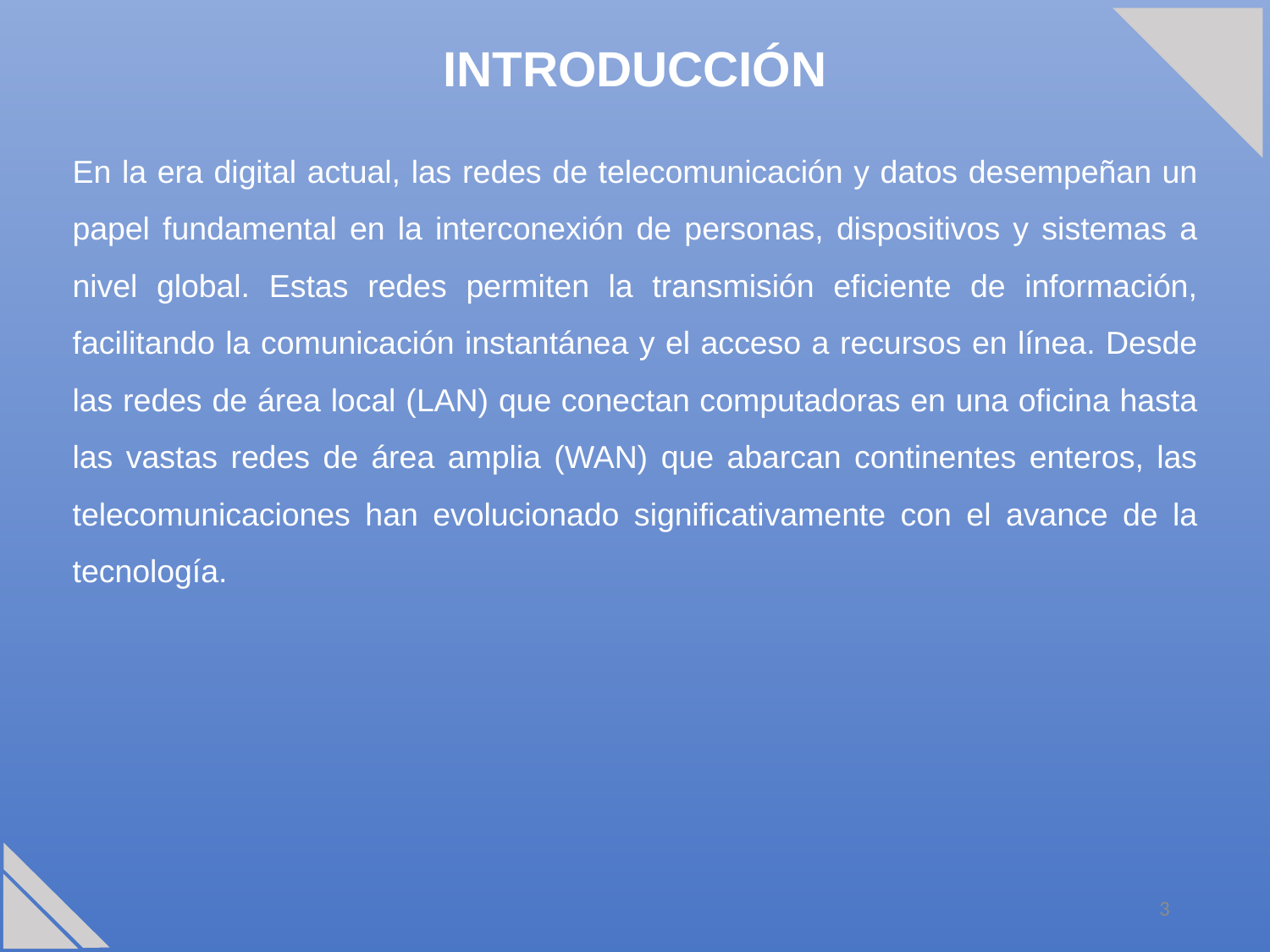

INTRODUCCIÓN
En la era digital actual, las redes de telecomunicación y datos desempeñan un papel fundamental en la interconexión de personas, dispositivos y sistemas a nivel global. Estas redes permiten la transmisión eficiente de información, facilitando la comunicación instantánea y el acceso a recursos en línea. Desde las redes de área local (LAN) que conectan computadoras en una oficina hasta las vastas redes de área amplia (WAN) que abarcan continentes enteros, las telecomunicaciones han evolucionado significativamente con el avance de la tecnología.

3